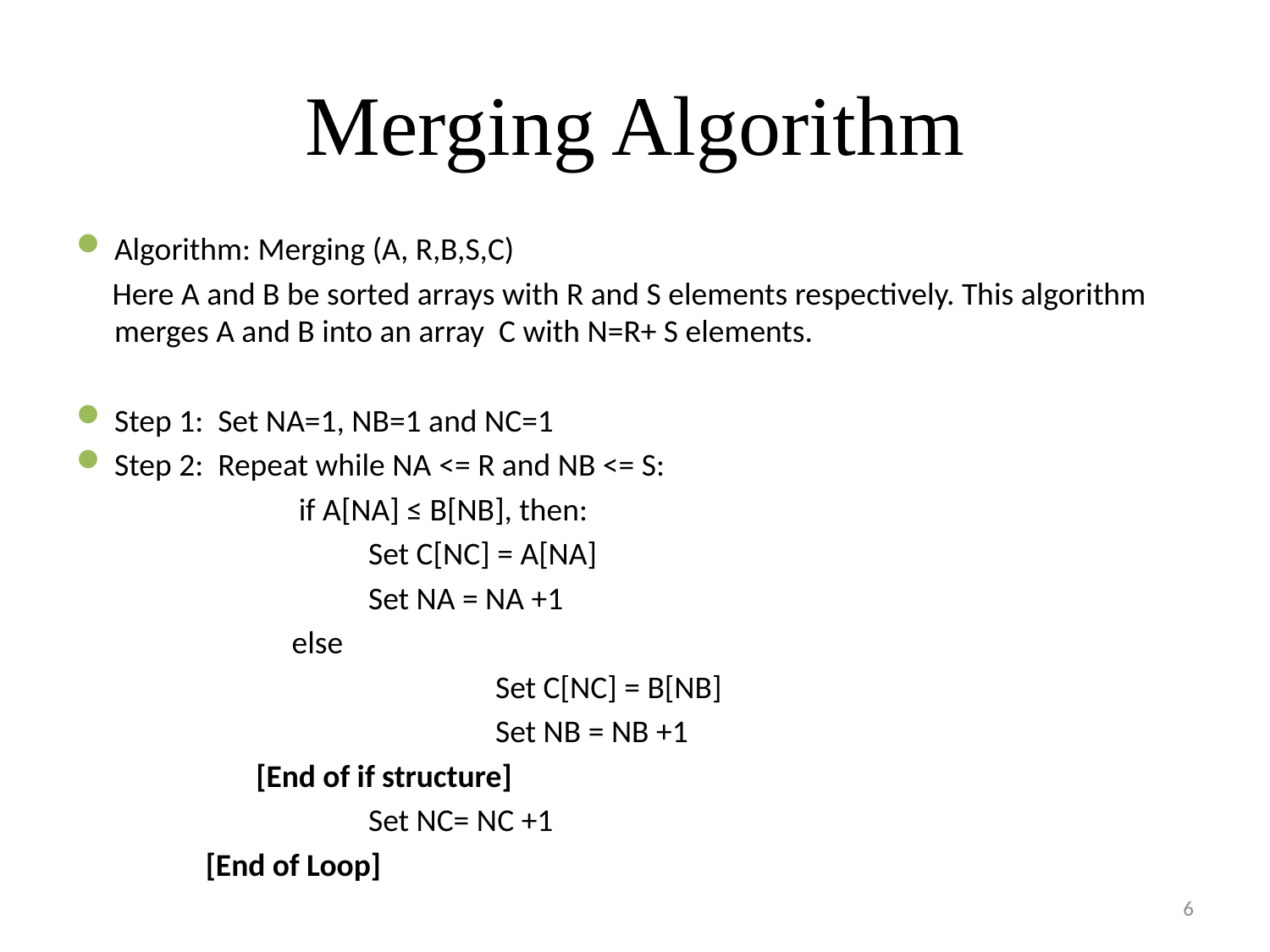

# Merging Algorithm
Algorithm: Merging (A, R,B,S,C)
     Here A and B be sorted arrays with R and S elements respectively. This algorithm merges A and B into an array  C with N=R+ S elements.

Step 1:  Set NA=1, NB=1 and NC=1
Step 2:  Repeat while NA <= R and NB <= S:
                	        if A[NA] ≤ B[NB], then:
                		Set C[NC] = A[NA]
                		Set NA = NA +1
                	       else
	                   		Set C[NC] = B[NB]
                       		Set NB = NB +1
                         [End of if structure]
                  		Set NC= NC +1
                  [End of Loop]
6